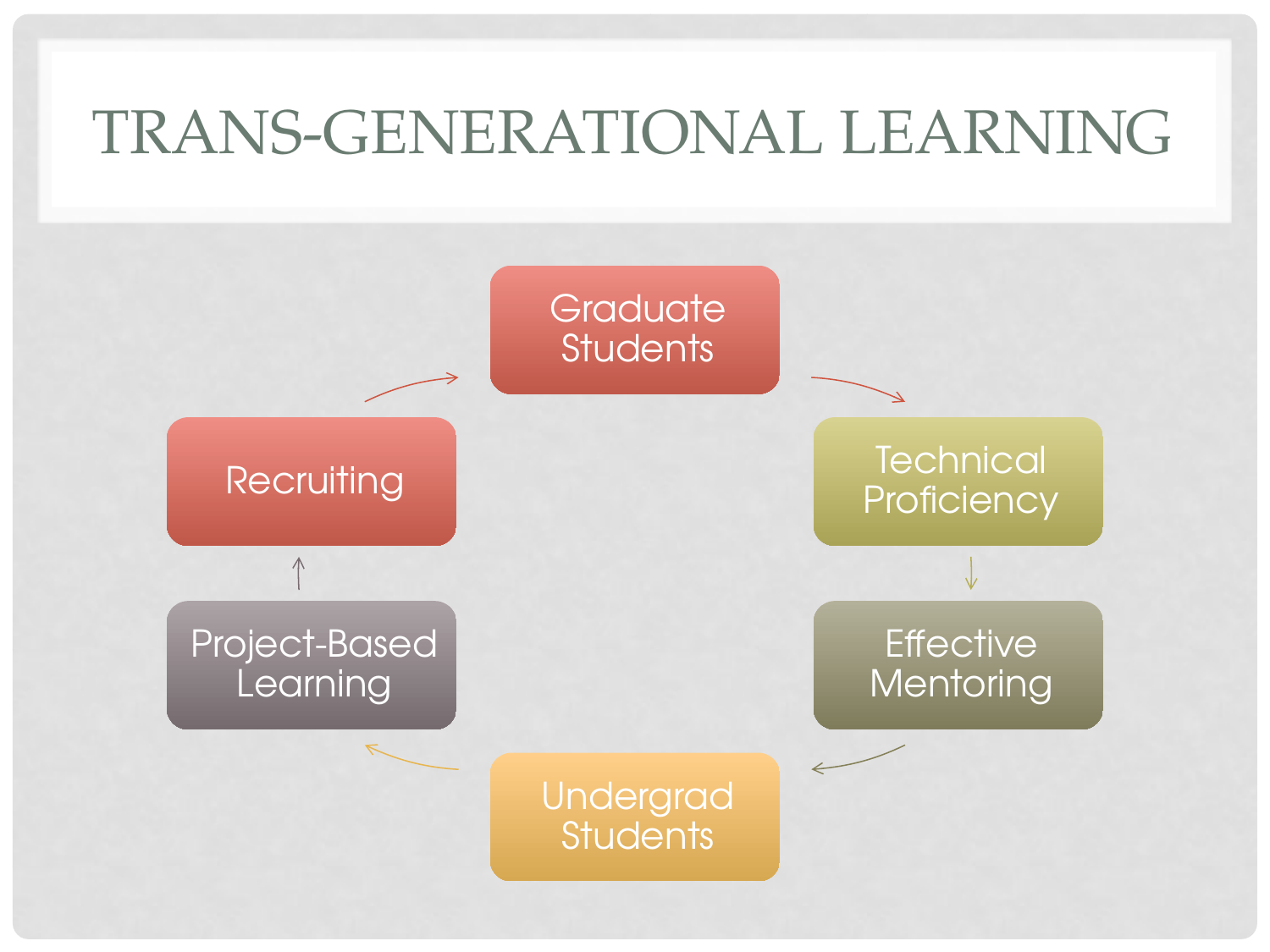

# Trans-generational Learning
Graduate Students
Technical Proficiency
Effective Mentoring
Undergrad Students
Project-Based Learning
Recruiting